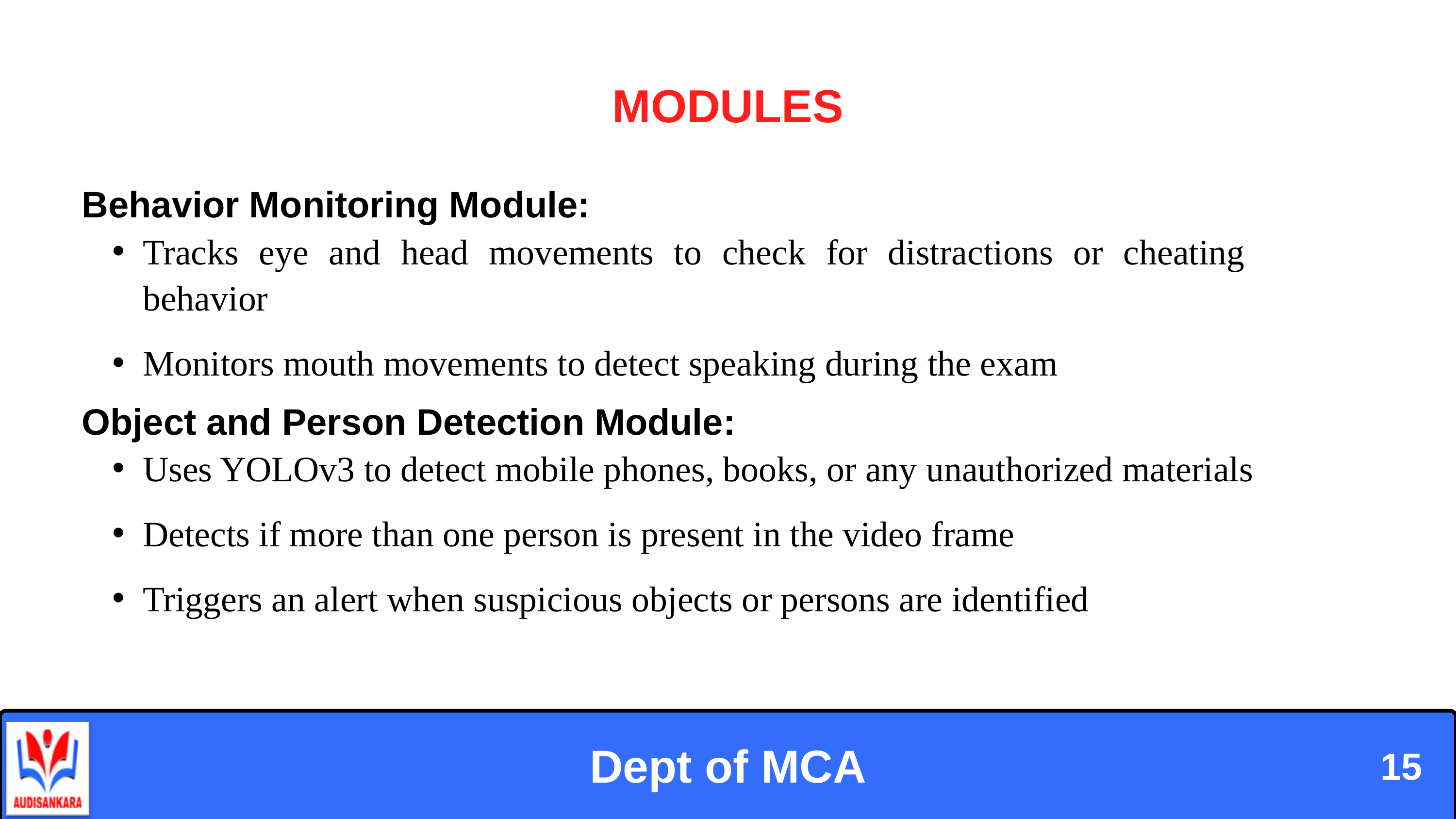

MODULES
Behavior Monitoring Module:
Tracks eye and head movements to check for distractions or cheating behavior
Monitors mouth movements to detect speaking during the exam
Object and Person Detection Module:
Uses YOLOv3 to detect mobile phones, books, or any unauthorized materials
Detects if more than one person is present in the video frame
Triggers an alert when suspicious objects or persons are identified

Dept of MCA
15